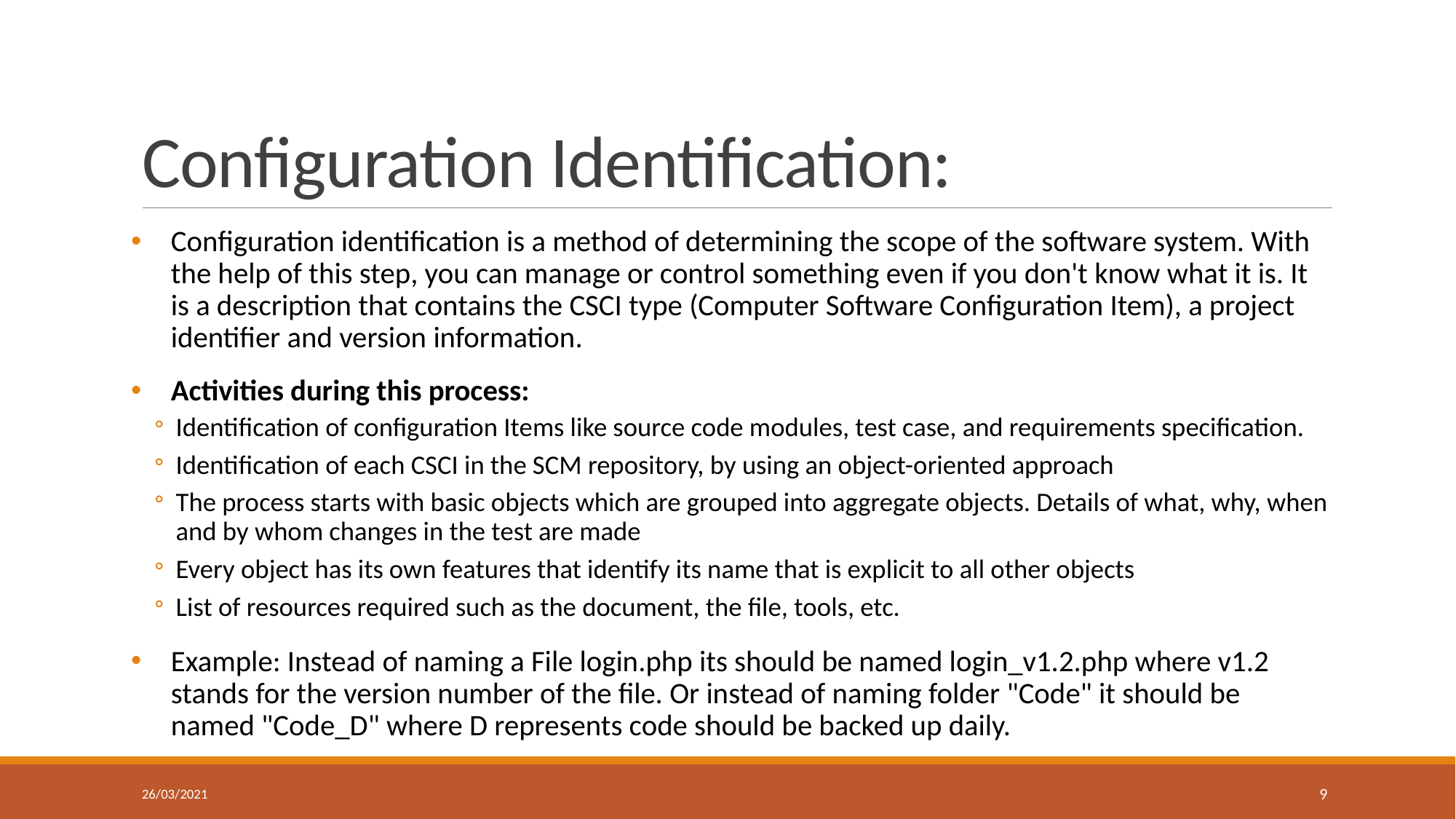

# Configuration Identification:
Configuration identification is a method of determining the scope of the software system. With the help of this step, you can manage or control something even if you don't know what it is. It is a description that contains the CSCI type (Computer Software Configuration Item), a project identifier and version information.
Activities during this process:
Identification of configuration Items like source code modules, test case, and requirements specification.
Identification of each CSCI in the SCM repository, by using an object-oriented approach
The process starts with basic objects which are grouped into aggregate objects. Details of what, why, when and by whom changes in the test are made
Every object has its own features that identify its name that is explicit to all other objects
List of resources required such as the document, the file, tools, etc.
Example: Instead of naming a File login.php its should be named login_v1.2.php where v1.2 stands for the version number of the file. Or instead of naming folder "Code" it should be named "Code_D" where D represents code should be backed up daily.
26/03/2021
9